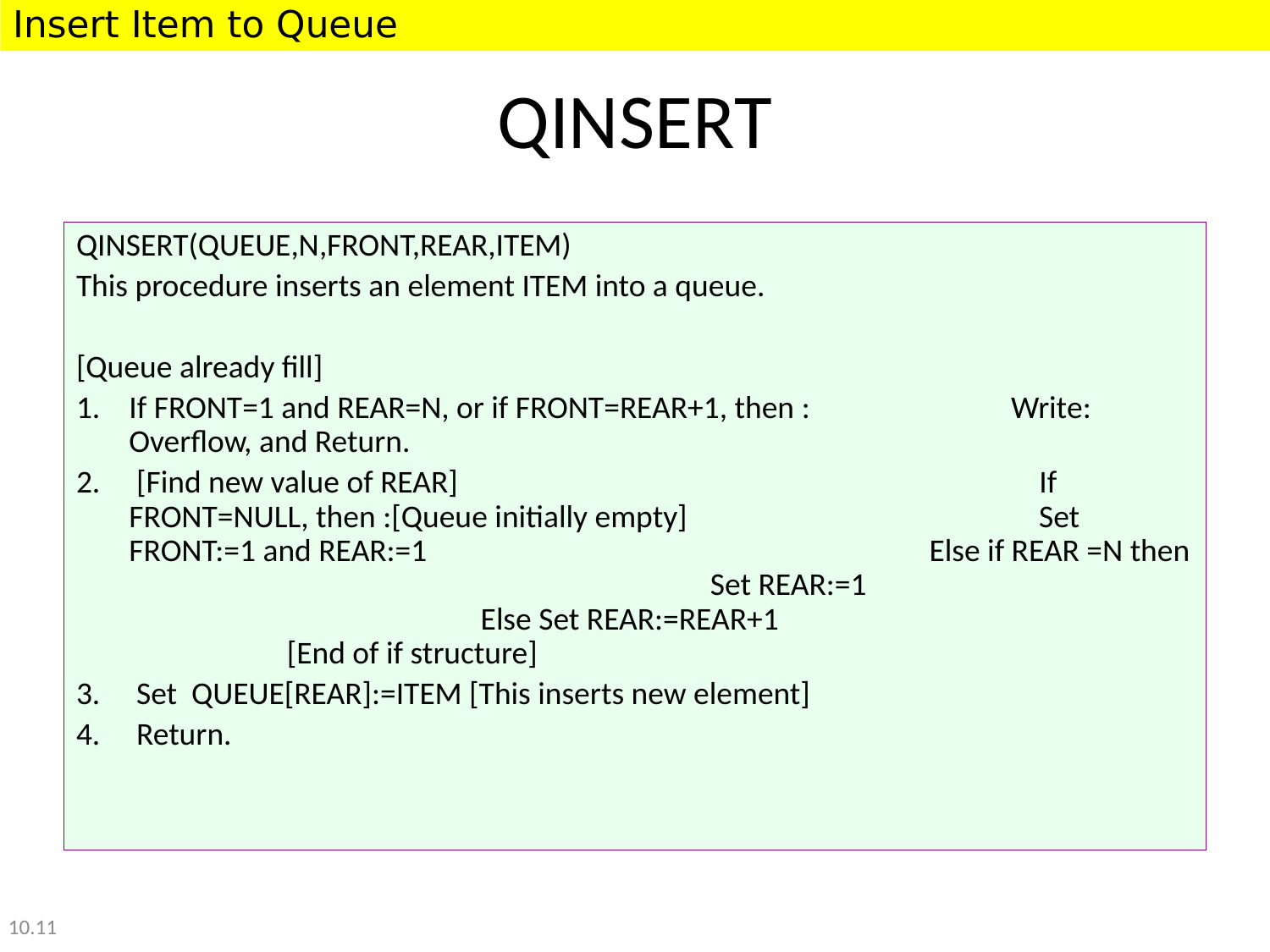

Insert Item to Queue
# QINSERT
QINSERT(QUEUE,N,FRONT,REAR,ITEM)
This procedure inserts an element ITEM into a queue.

[Queue already fill]
If FRONT=1 and REAR=N, or if FRONT=REAR+1, then :                            Write: Overflow, and Return.
 [Find new value of REAR]                                                                                 If FRONT=NULL, then :[Queue initially empty]                                                 Set FRONT:=1 and REAR:=1                                                                      Else if REAR =N then                                                                                  Set REAR:=1                                                                                               Else Set REAR:=REAR+1                                                                                [End of if structure]
 Set  QUEUE[REAR]:=ITEM [This inserts new element]
 Return.
10.11